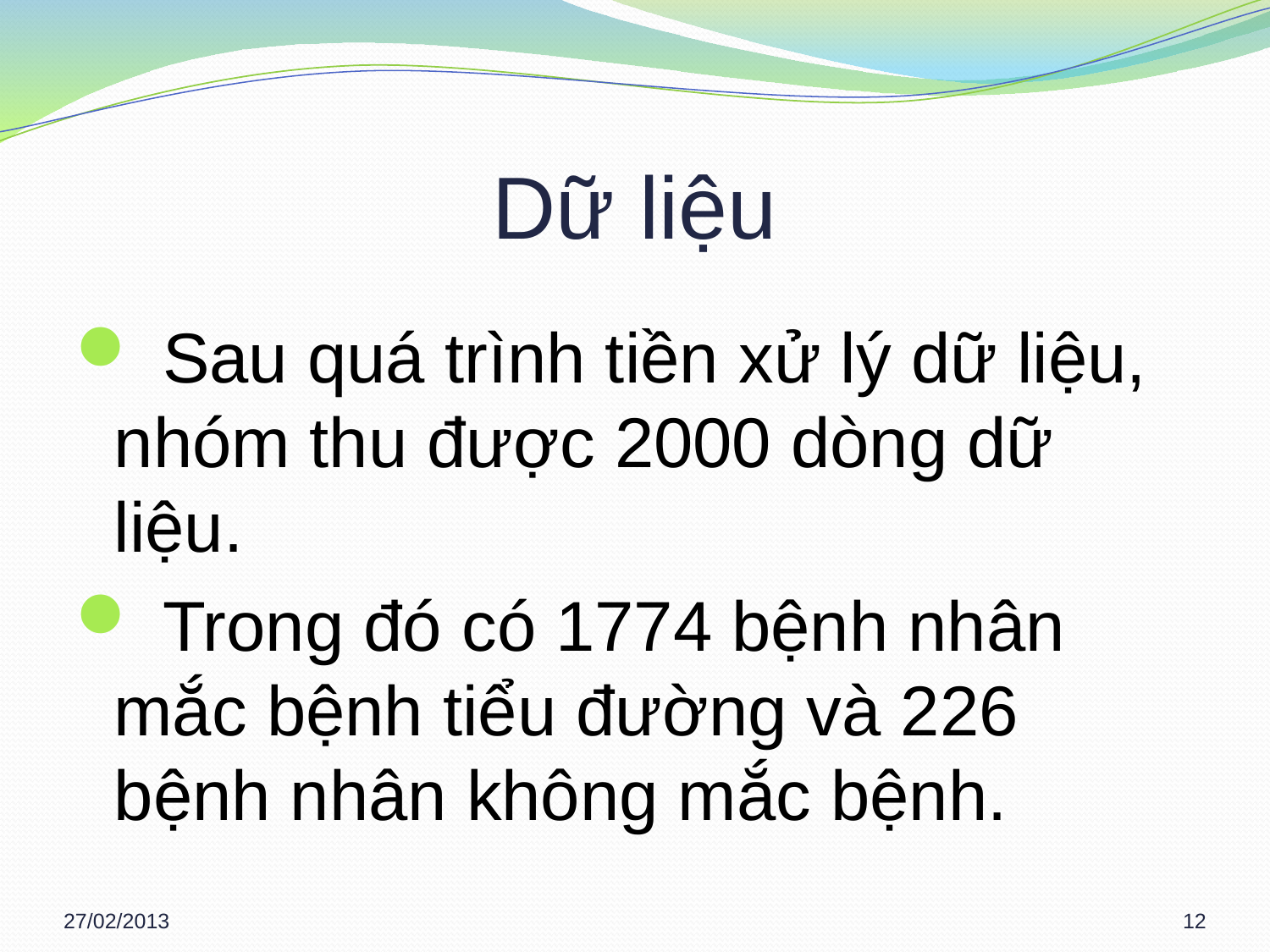

# Dữ liệu
 Sau quá trình tiền xử lý dữ liệu, nhóm thu được 2000 dòng dữ liệu.
 Trong đó có 1774 bệnh nhân mắc bệnh tiểu đường và 226 bệnh nhân không mắc bệnh.
27/02/2013
12